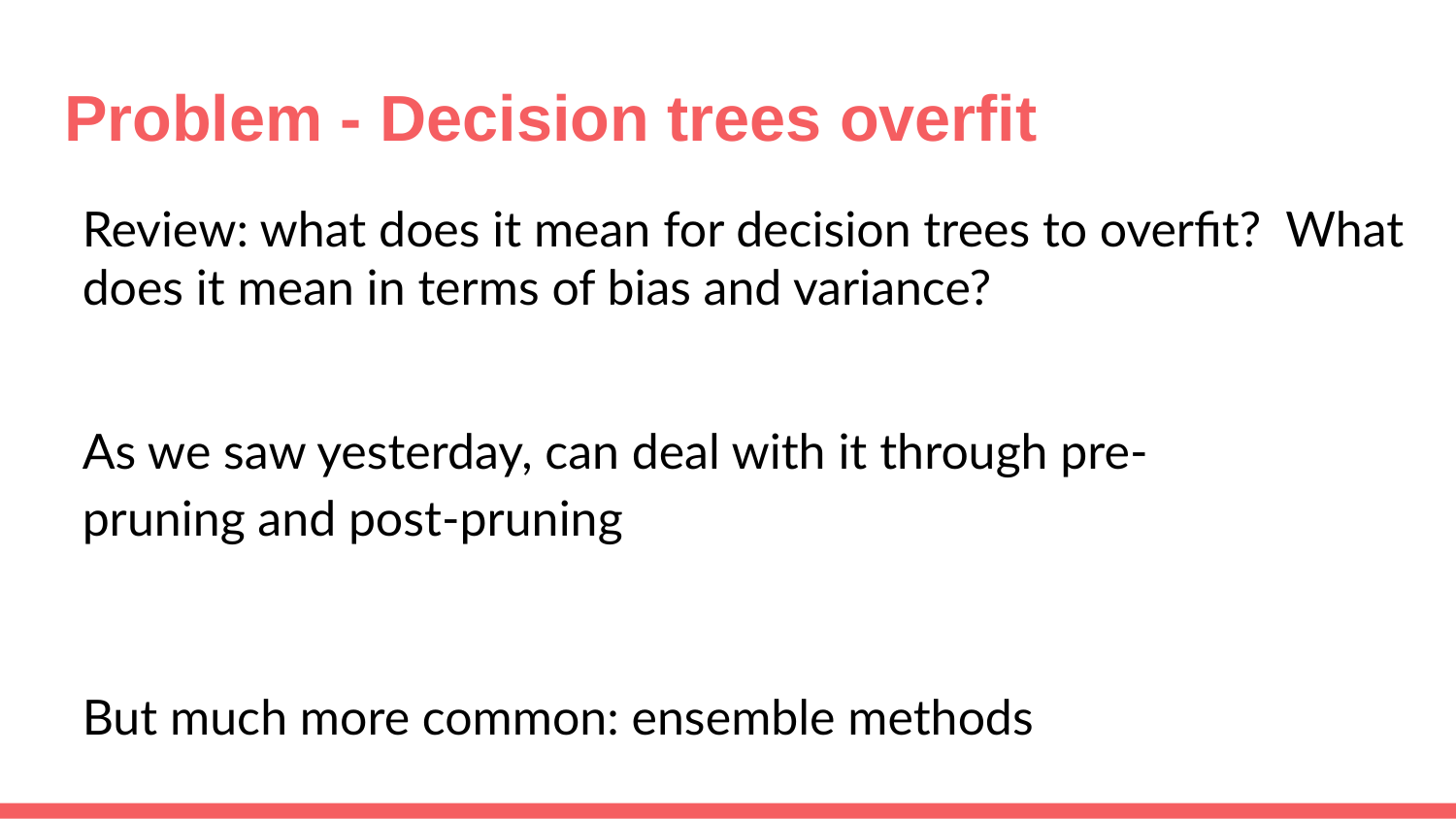

# Problem - Decision trees overfit
Review: what does it mean for decision trees to overfit?  What does it mean in terms of bias and variance?
As we saw yesterday, can deal with it through pre-pruning and post-pruning

But much more common: ensemble methods